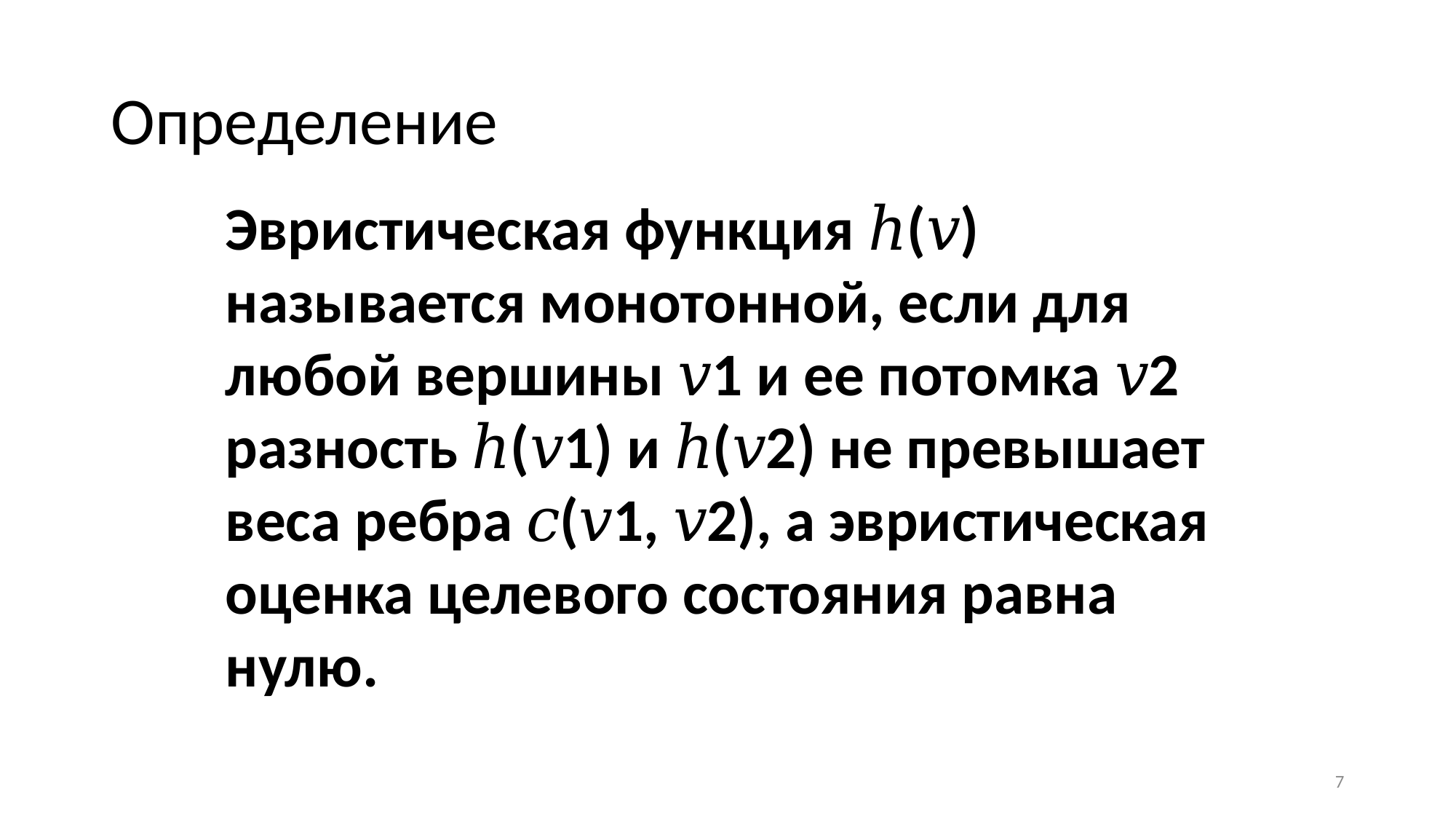

# Определение
Эвристическая функция ℎ(𝑣) называется монотонной, если для любой вершины 𝑣1 и ее потомка 𝑣2 разность ℎ(𝑣1) и ℎ(𝑣2) не превышает веса ребра 𝑐(𝑣1, 𝑣2), а эвристическая оценка целевого состояния равна нулю.
7